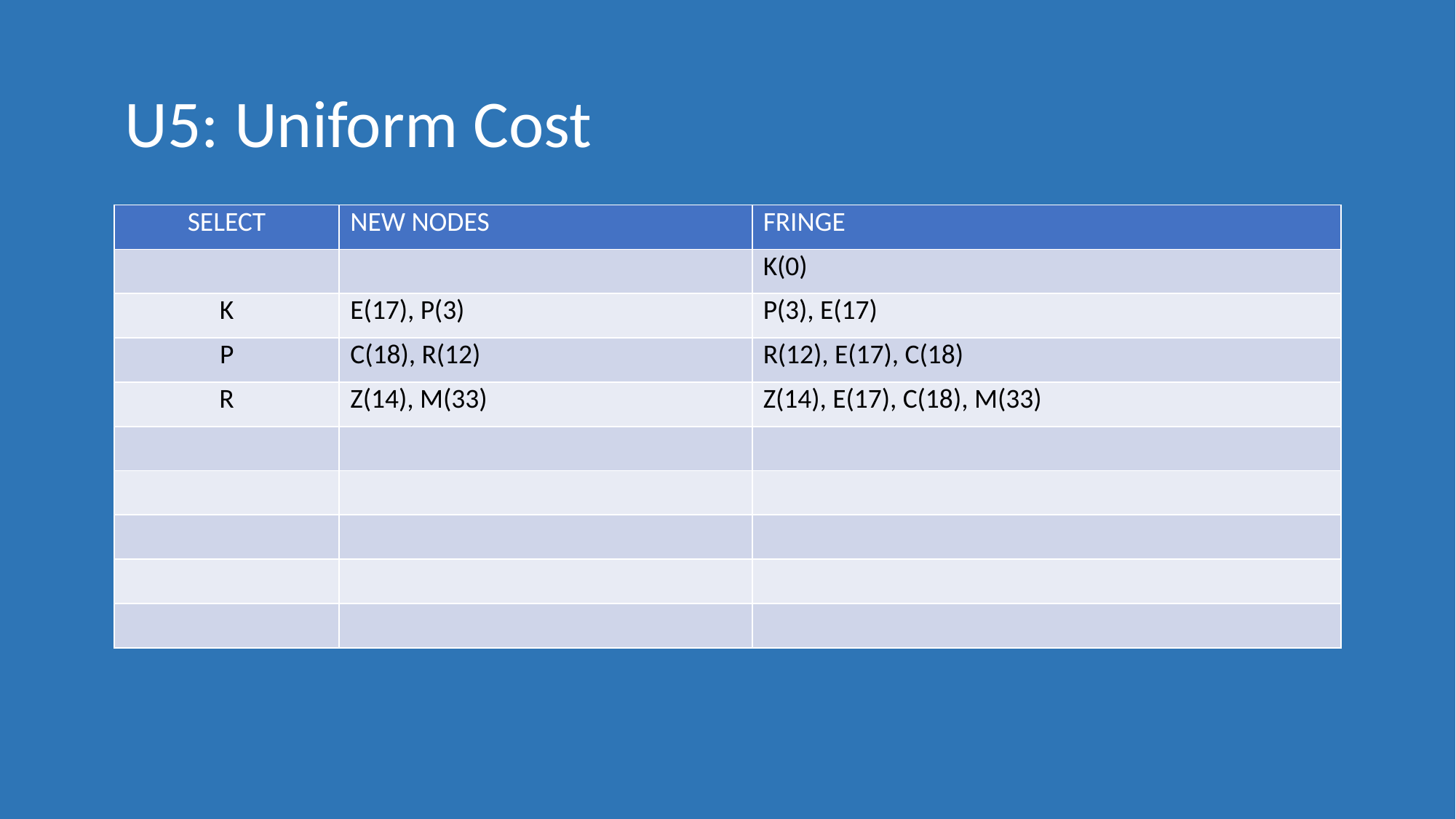

U5: Uniform Cost
| SELECT | NEW NODES | FRINGE |
| --- | --- | --- |
|  |  | K(0) |
| K | E(17), P(3) | P(3), E(17) |
| P | C(18), R(12) | R(12), E(17), C(18) |
| R | Z(14), M(33) | Z(14), E(17), C(18), M(33) |
|  |  |  |
|  |  |  |
|  |  |  |
|  |  |  |
|  |  |  |